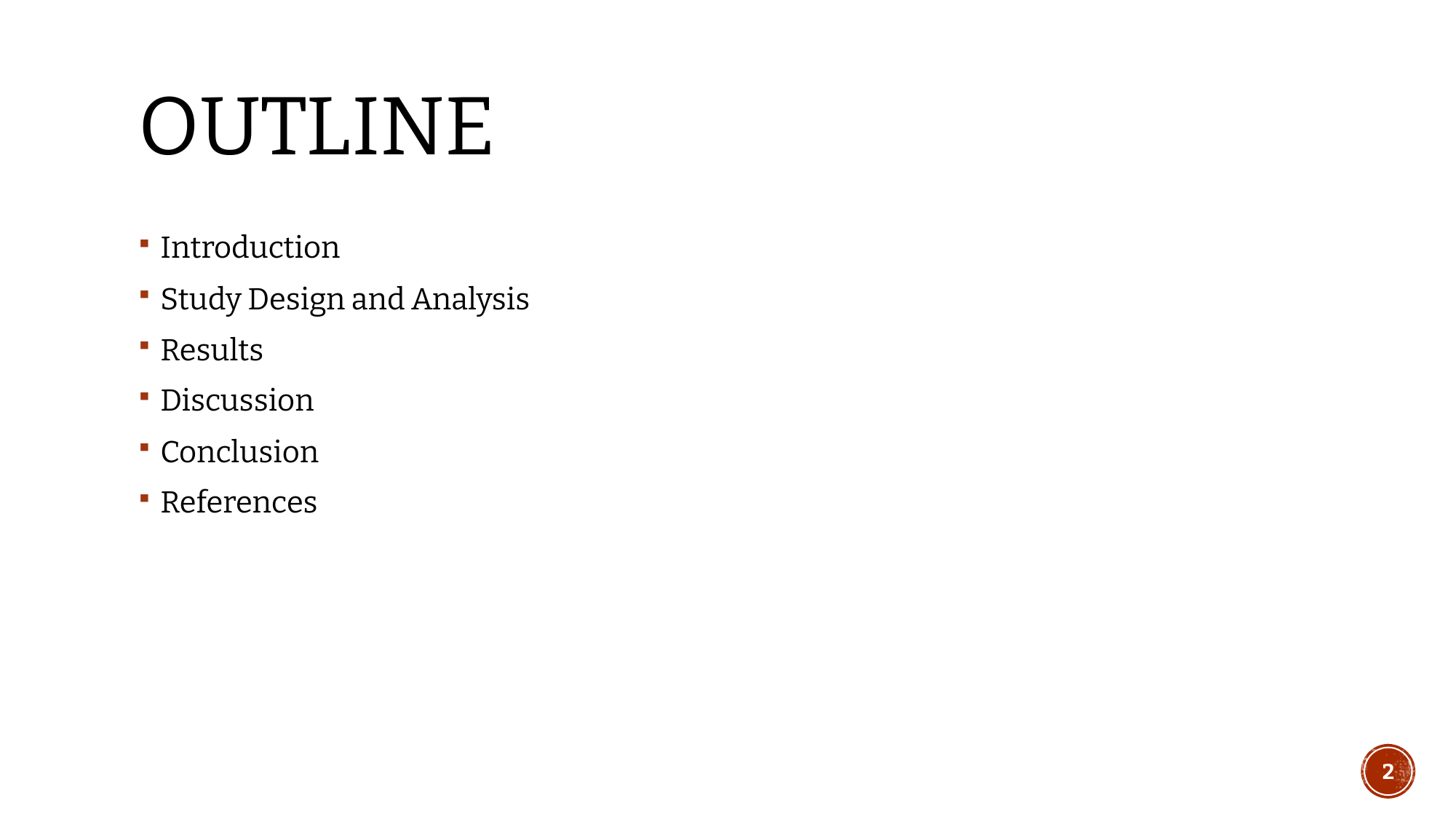

# Outline
Introduction
Study Design and Analysis
Results
Discussion
Conclusion
References
2